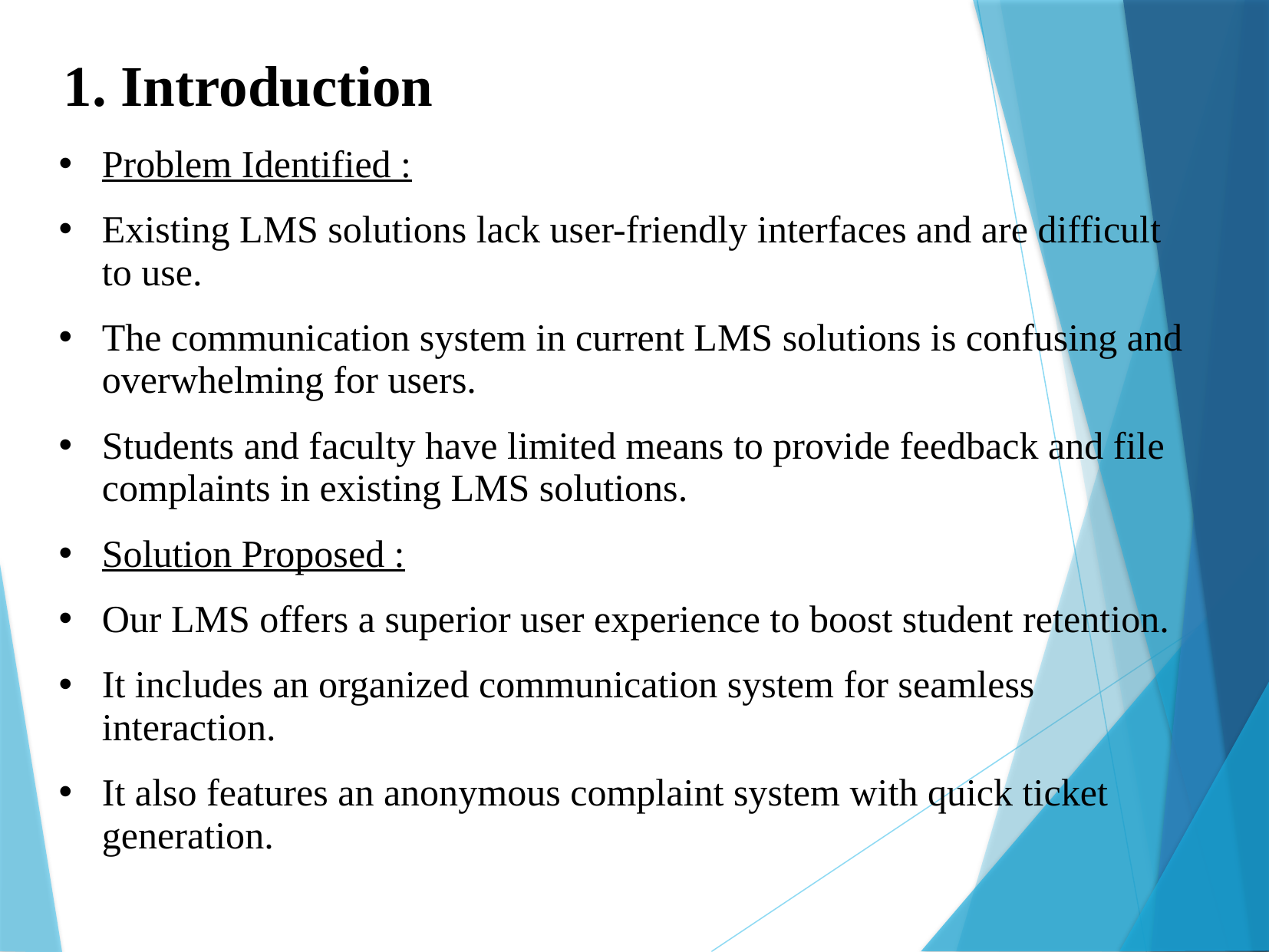

1. Introduction
Problem Identified :
Existing LMS solutions lack user-friendly interfaces and are difficult to use.
The communication system in current LMS solutions is confusing and overwhelming for users.
Students and faculty have limited means to provide feedback and file complaints in existing LMS solutions.
Solution Proposed :
Our LMS offers a superior user experience to boost student retention.
It includes an organized communication system for seamless interaction.
It also features an anonymous complaint system with quick ticket generation.